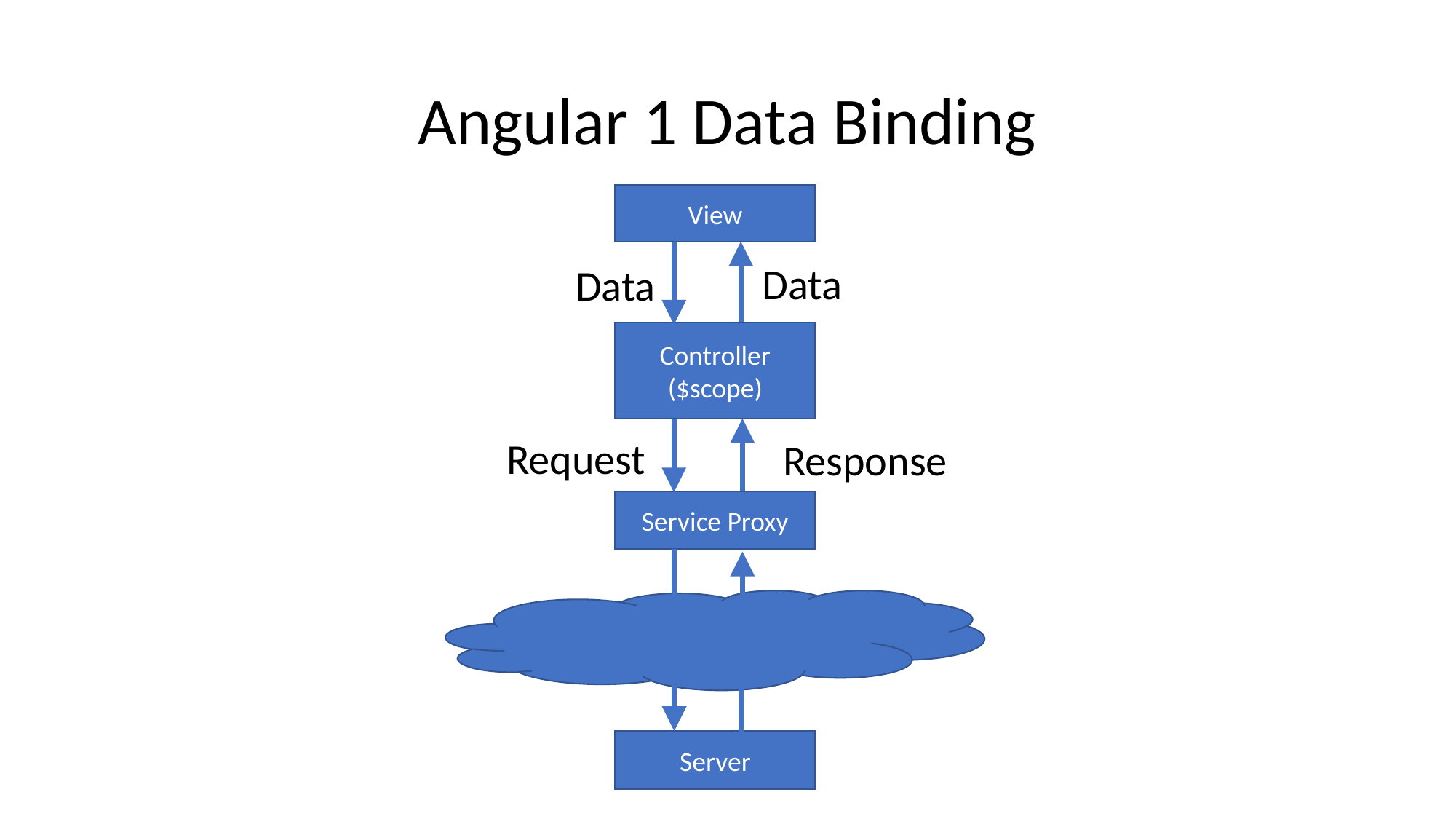

# Angular 1 Data Binding
View
Data
Data
Controller
($scope)
Request
Response
Service Proxy

Server